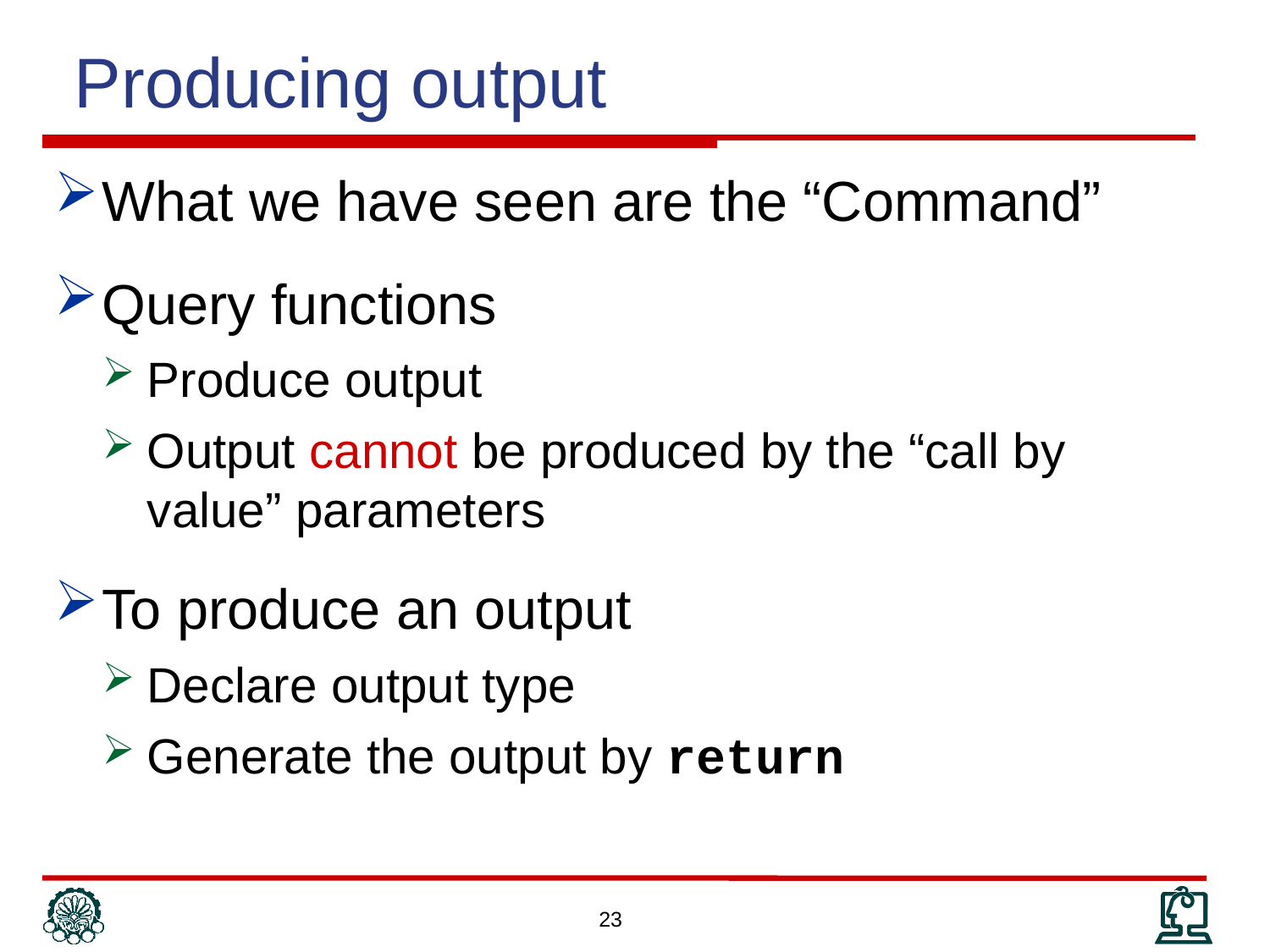

Producing output
What we have seen are the “Command”
Query functions
Produce output
Output cannot be produced by the “call by value” parameters
To produce an output
Declare output type
Generate the output by return
23